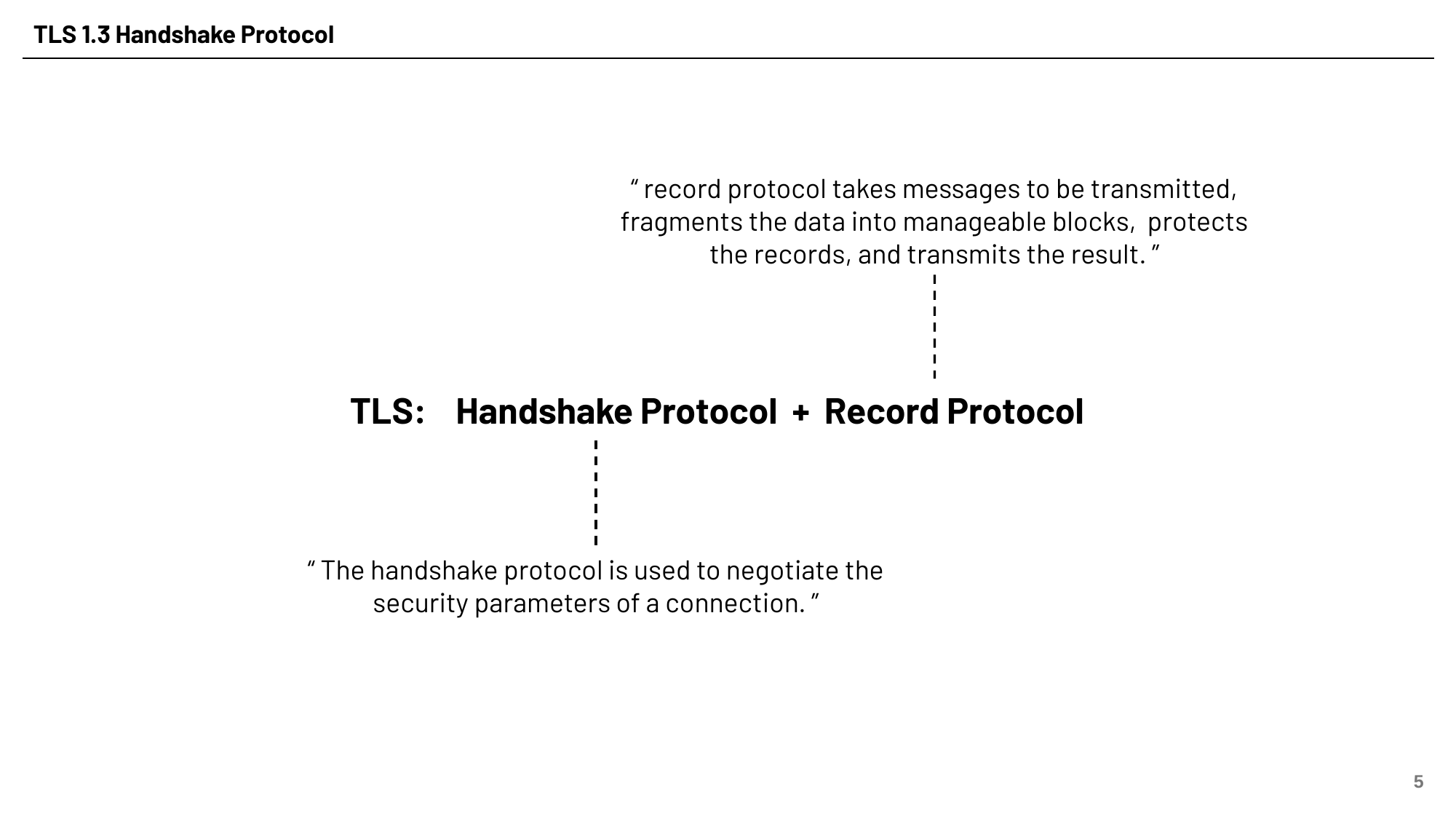

# TLS 1.3 Handshake Protocol
“ record protocol takes messages to be transmitted, fragments the data into manageable blocks,  protects the records, and transmits the result. ”
TLS:    Handshake Protocol  +  Record Protocol
“ The handshake protocol is used to negotiate the security parameters of a connection. ”
5